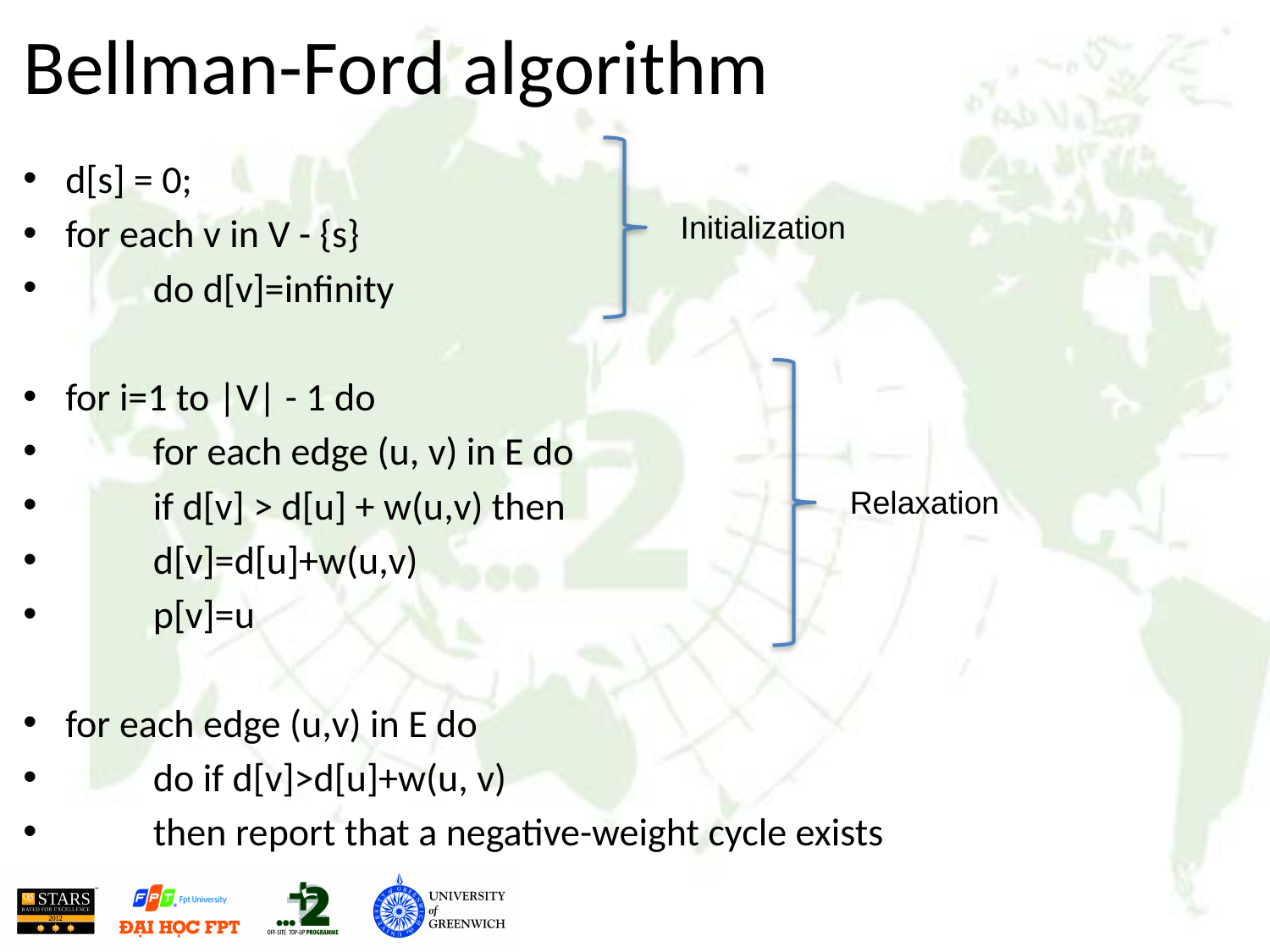

# Bellman-Ford algorithm

d[s] = 0;
for each v in V - {s}
	do d[v]=infinity

for i=1 to |V| - 1 do
	for each edge (u, v) in E do
		if d[v] > d[u] + w(u,v) then
			d[v]=d[u]+w(u,v)
			p[v]=u

for each edge (u,v) in E do
	do if d[v]>d[u]+w(u, v)
		then report that a negative-weight cycle exists
Initialization

Relaxation